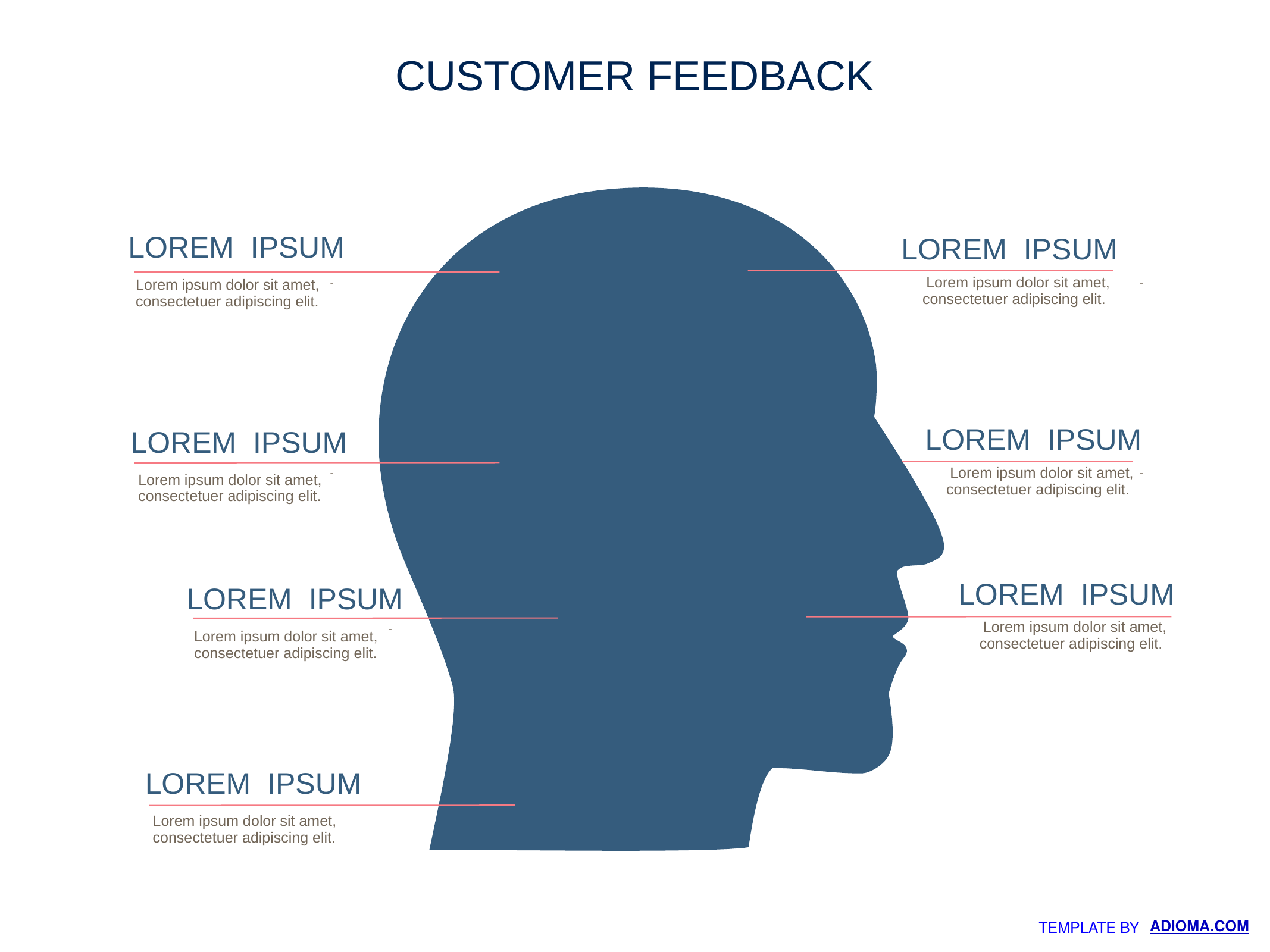

CUSTOMER FEEDBACK

LOREM  IPSUM
LOREM  IPSUM

Lorem ipsum dolor sit amet,  consectetuer adipiscing elit.

Lorem ipsum dolor sit amet,  consectetuer adipiscing elit.
-
-
LOREM  IPSUM
LOREM  IPSUM

Lorem ipsum dolor sit amet,  consectetuer adipiscing elit.

-
-
Lorem ipsum dolor sit amet,  consectetuer adipiscing elit.
LOREM  IPSUM
LOREM  IPSUM
Lorem ipsum dolor sit amet,  consectetuer adipiscing elit.

-
Lorem ipsum dolor sit amet,  consectetuer adipiscing elit.
LOREM  IPSUM

Lorem ipsum dolor sit amet,  consectetuer adipiscing elit.